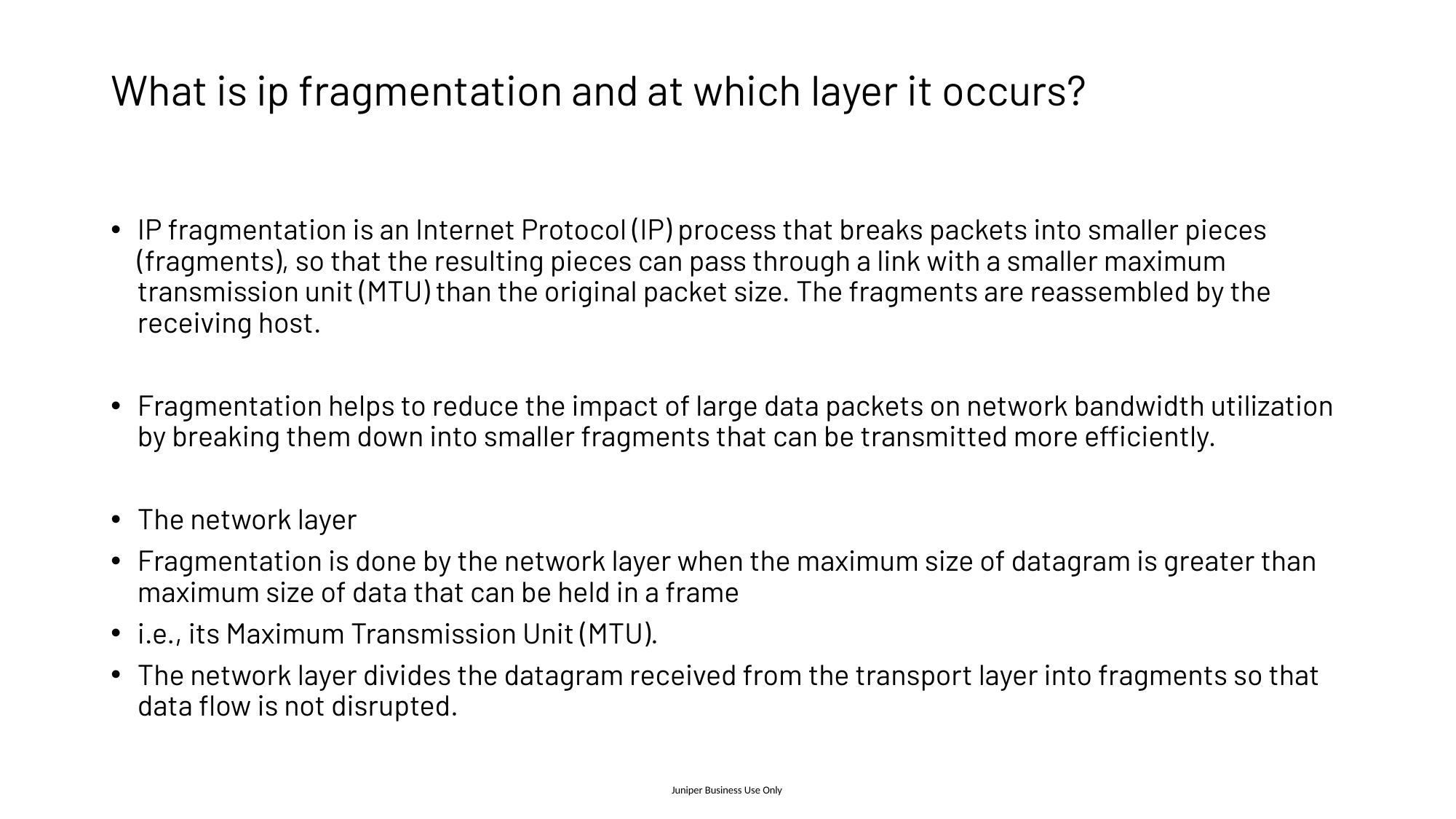

# What is ip fragmentation and at which layer it occurs?

IP fragmentation is an Internet Protocol (IP) process that breaks packets into smaller pieces (fragments), so that the resulting pieces can pass through a link with a smaller maximum transmission unit (MTU) than the original packet size. The fragments are reassembled by the receiving host.

Fragmentation helps to reduce the impact of large data packets on network bandwidth utilization by breaking them down into smaller fragments that can be transmitted more efficiently.

The network layer
Fragmentation is done by the network layer when the maximum size of datagram is greater than maximum size of data that can be held in a frame
i.e., its Maximum Transmission Unit (MTU).
The network layer divides the datagram received from the transport layer into fragments so that data flow is not disrupted.